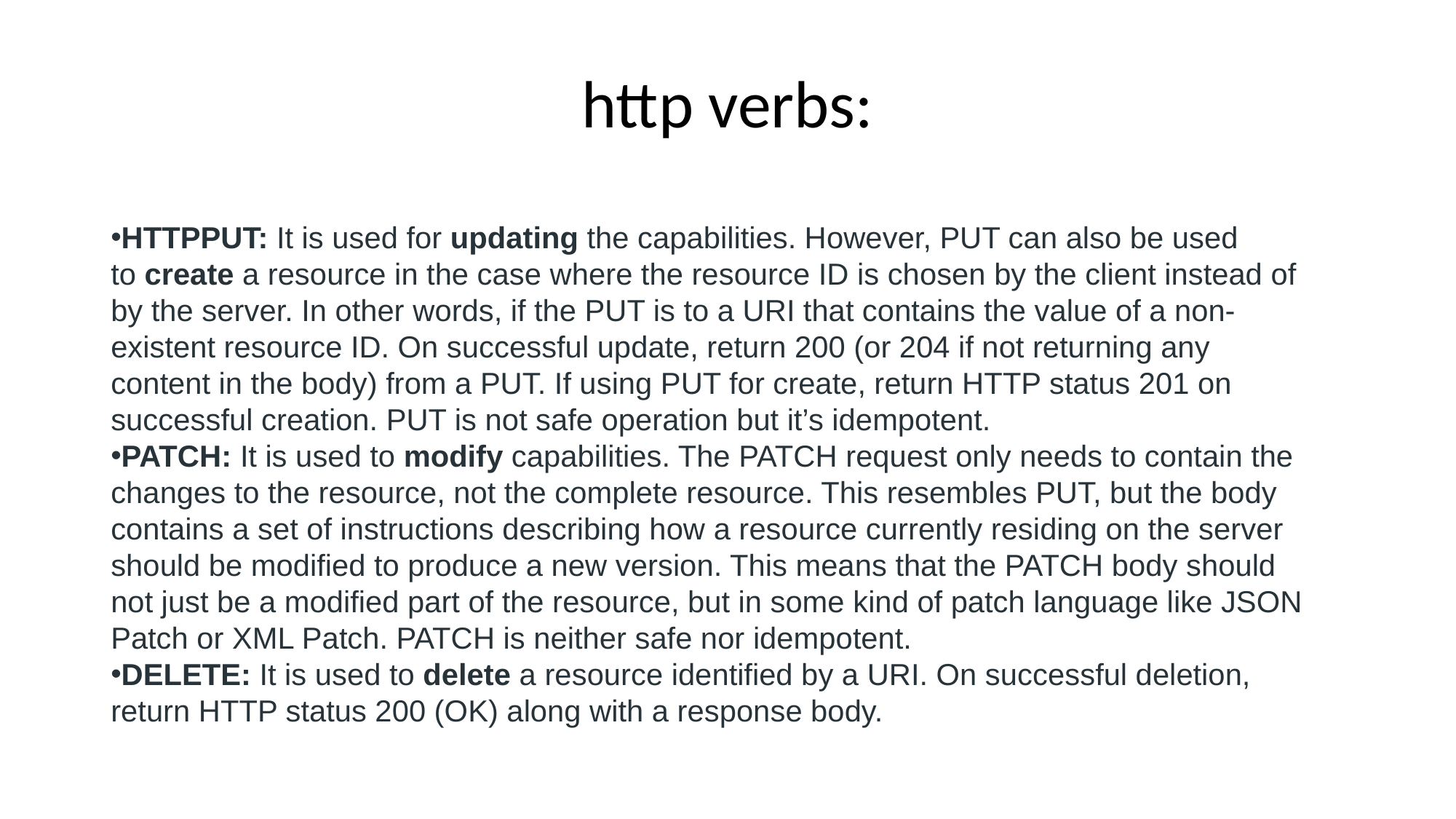

# http verbs:
HTTPPUT: It is used for updating the capabilities. However, PUT can also be used to create a resource in the case where the resource ID is chosen by the client instead of by the server. In other words, if the PUT is to a URI that contains the value of a non-existent resource ID. On successful update, return 200 (or 204 if not returning any content in the body) from a PUT. If using PUT for create, return HTTP status 201 on successful creation. PUT is not safe operation but it’s idempotent.
PATCH: It is used to modify capabilities. The PATCH request only needs to contain the changes to the resource, not the complete resource. This resembles PUT, but the body contains a set of instructions describing how a resource currently residing on the server should be modified to produce a new version. This means that the PATCH body should not just be a modified part of the resource, but in some kind of patch language like JSON Patch or XML Patch. PATCH is neither safe nor idempotent.
DELETE: It is used to delete a resource identified by a URI. On successful deletion, return HTTP status 200 (OK) along with a response body.